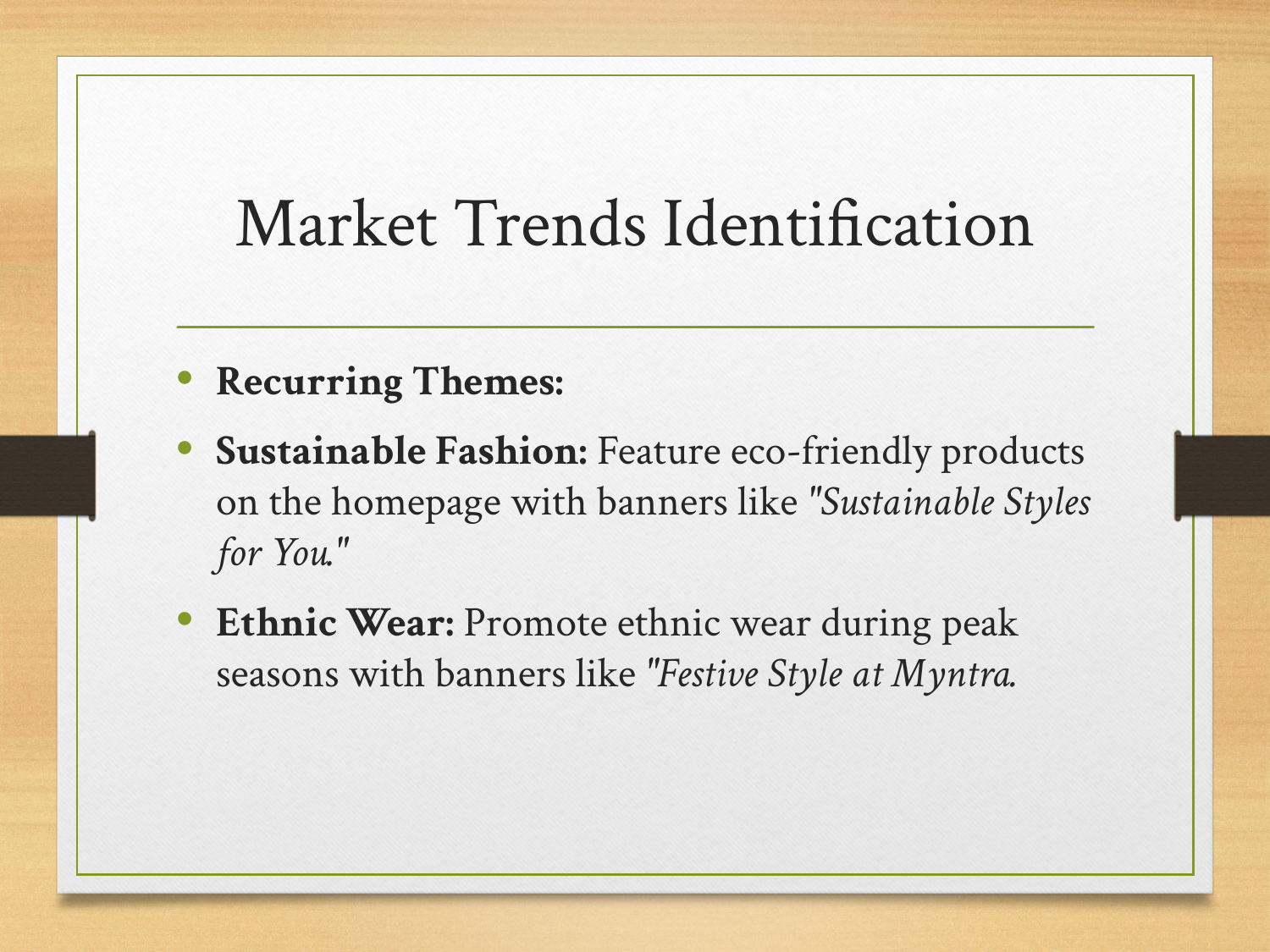

# Market Trends Identification
Recurring Themes:
Sustainable Fashion: Feature eco-friendly products on the homepage with banners like "Sustainable Styles for You."
Ethnic Wear: Promote ethnic wear during peak seasons with banners like "Festive Style at Myntra.